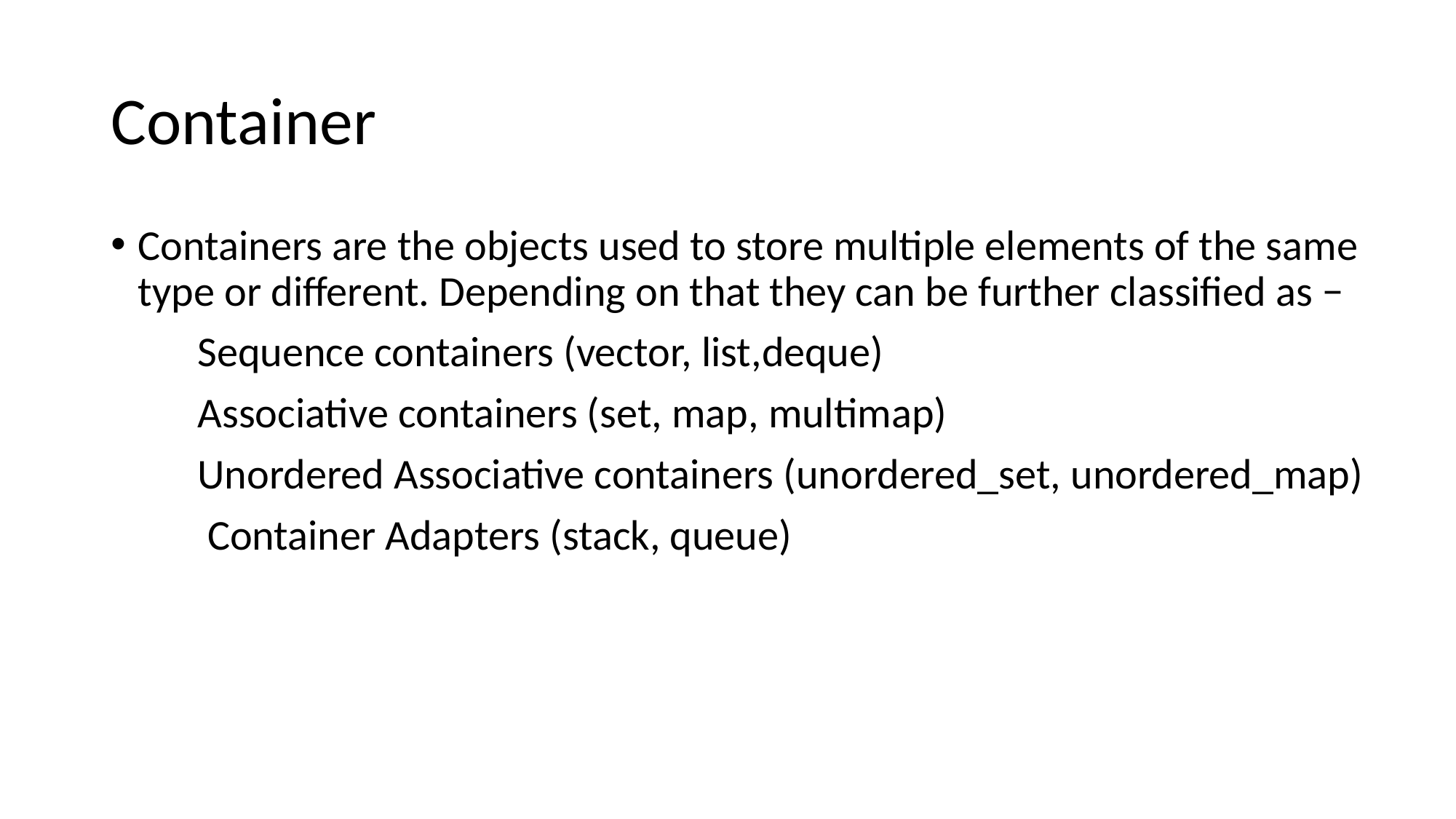

# Container
Containers are the objects used to store multiple elements of the same type or different. Depending on that they can be further classified as −
         Sequence containers (vector, list,deque)
         Associative containers (set, map, multimap)
         Unordered Associative containers (unordered_set, unordered_map)
          Container Adapters (stack, queue)